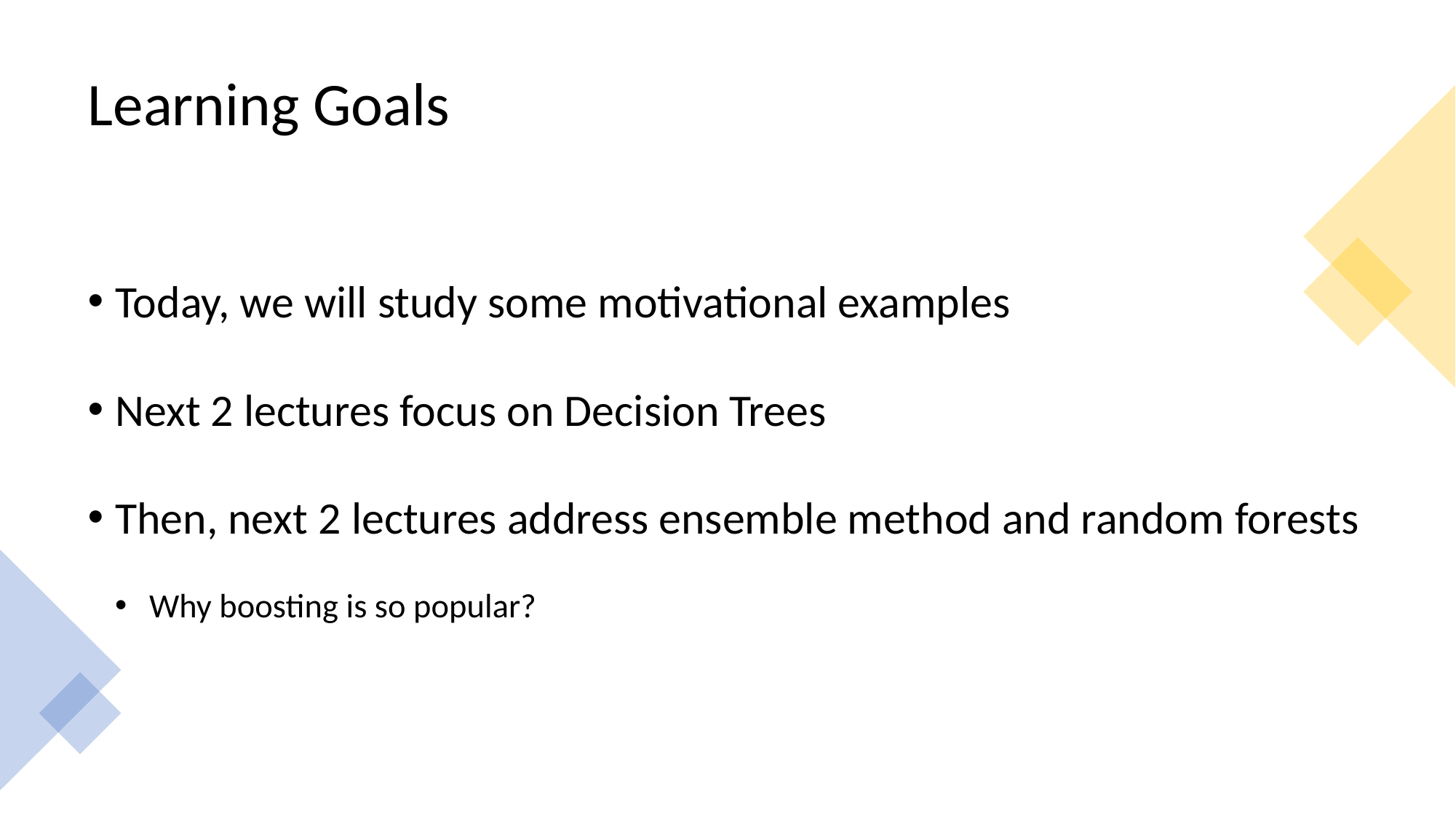

# Learning Goals

Today, we will study some motivational examples
Next 2 lectures focus on Decision Trees
Then, next 2 lectures address ensemble method and random forests
Why boosting is so popular?